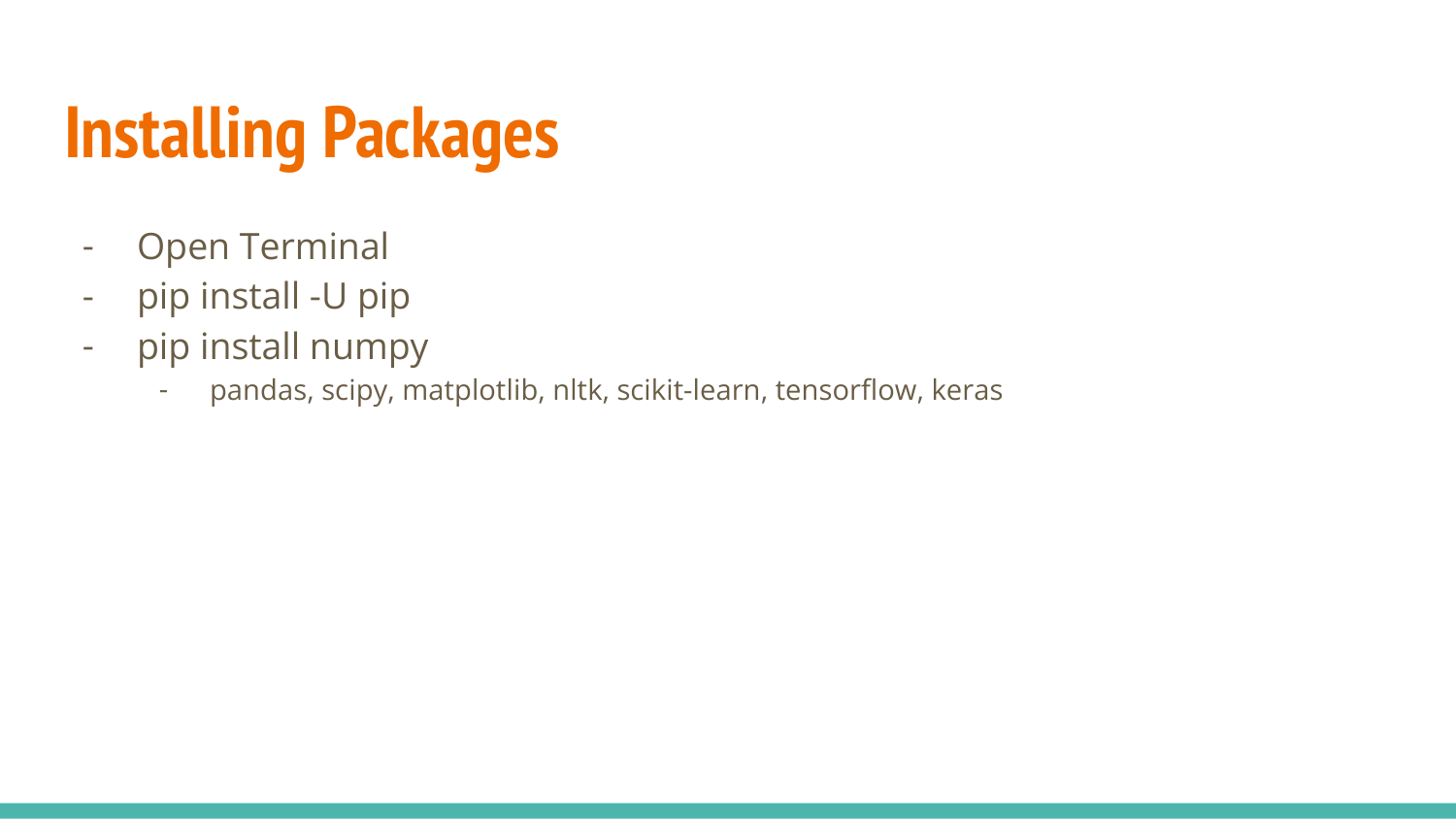

# Installing Packages
Open Terminal
pip install -U pip
pip install numpy
pandas, scipy, matplotlib, nltk, scikit-learn, tensorflow, keras